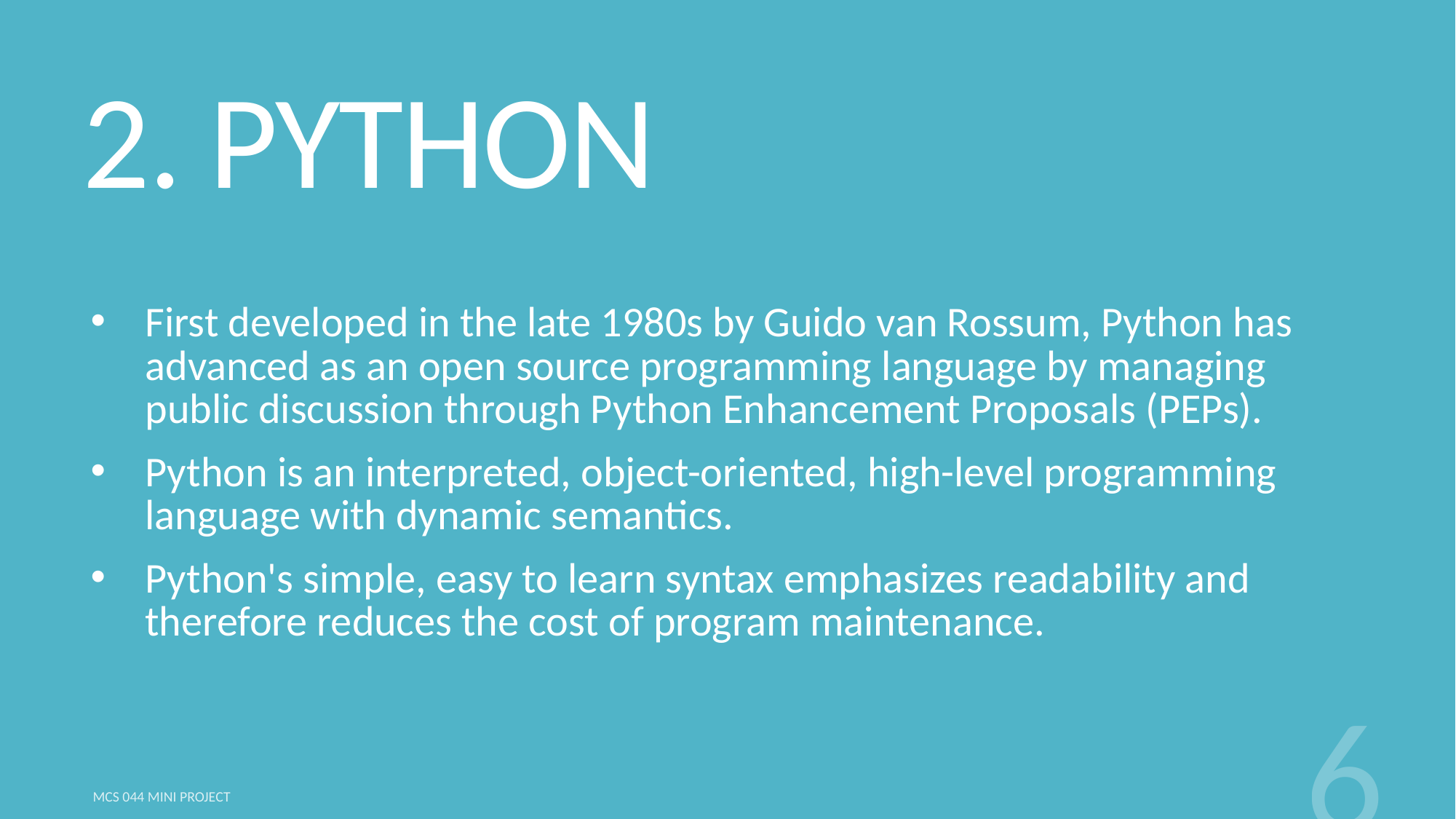

# 2. PYTHON
First developed in the late 1980s by Guido van Rossum, Python has advanced as an open source programming language by managing public discussion through Python Enhancement Proposals (PEPs).
Python is an interpreted, object-oriented, high-level programming language with dynamic semantics.
Python's simple, easy to learn syntax emphasizes readability and therefore reduces the cost of program maintenance.

6
MCS 044 Mini Project